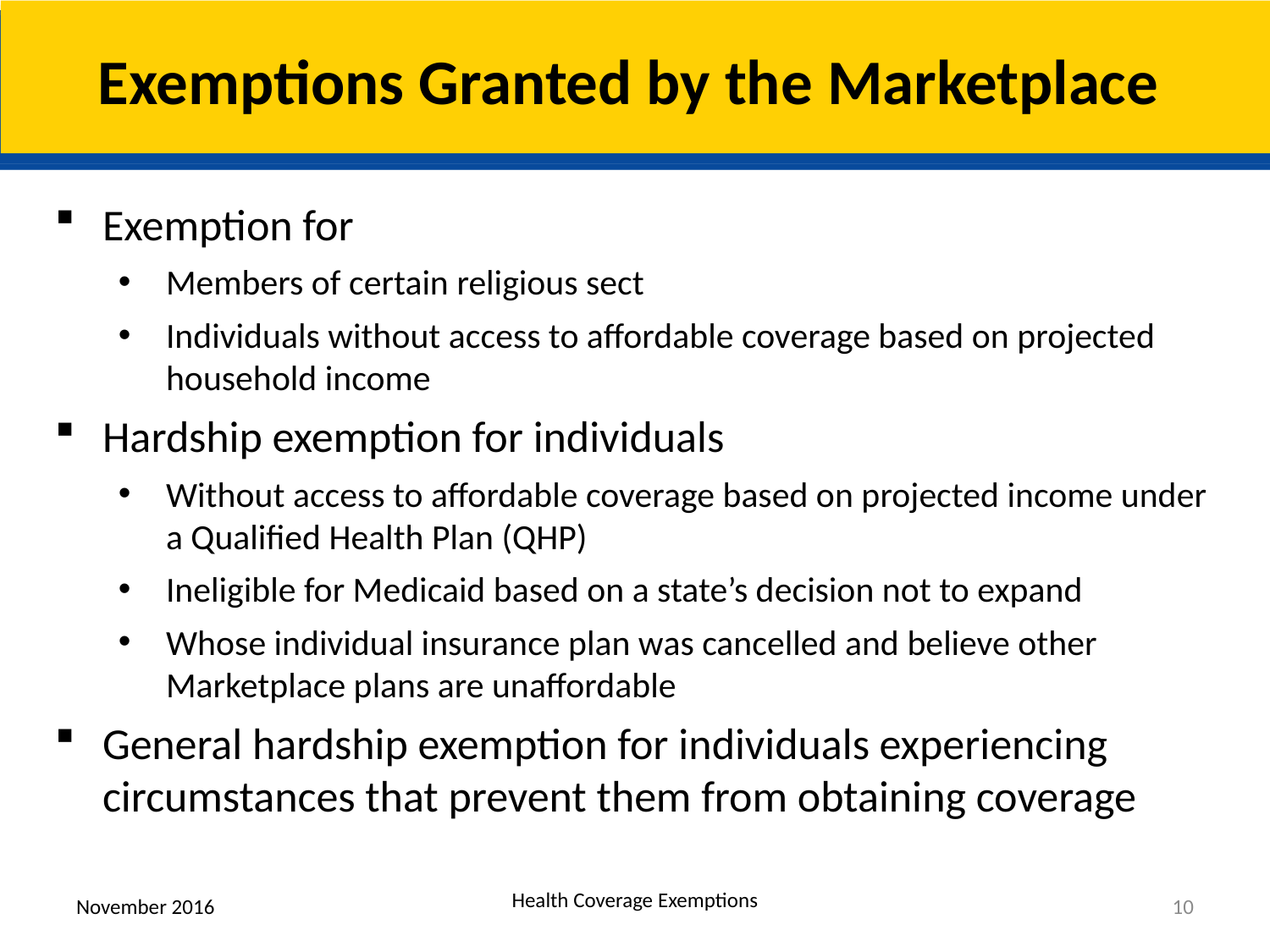

# Exemptions Granted by the Marketplace
Exemption for
Members of certain religious sect
Individuals without access to affordable coverage based on projected household income
Hardship exemption for individuals
Without access to affordable coverage based on projected income under a Qualified Health Plan (QHP)
Ineligible for Medicaid based on a state’s decision not to expand
Whose individual insurance plan was cancelled and believe other Marketplace plans are unaffordable
General hardship exemption for individuals experiencing circumstances that prevent them from obtaining coverage

November 2016
Health Coverage Exemptions
10